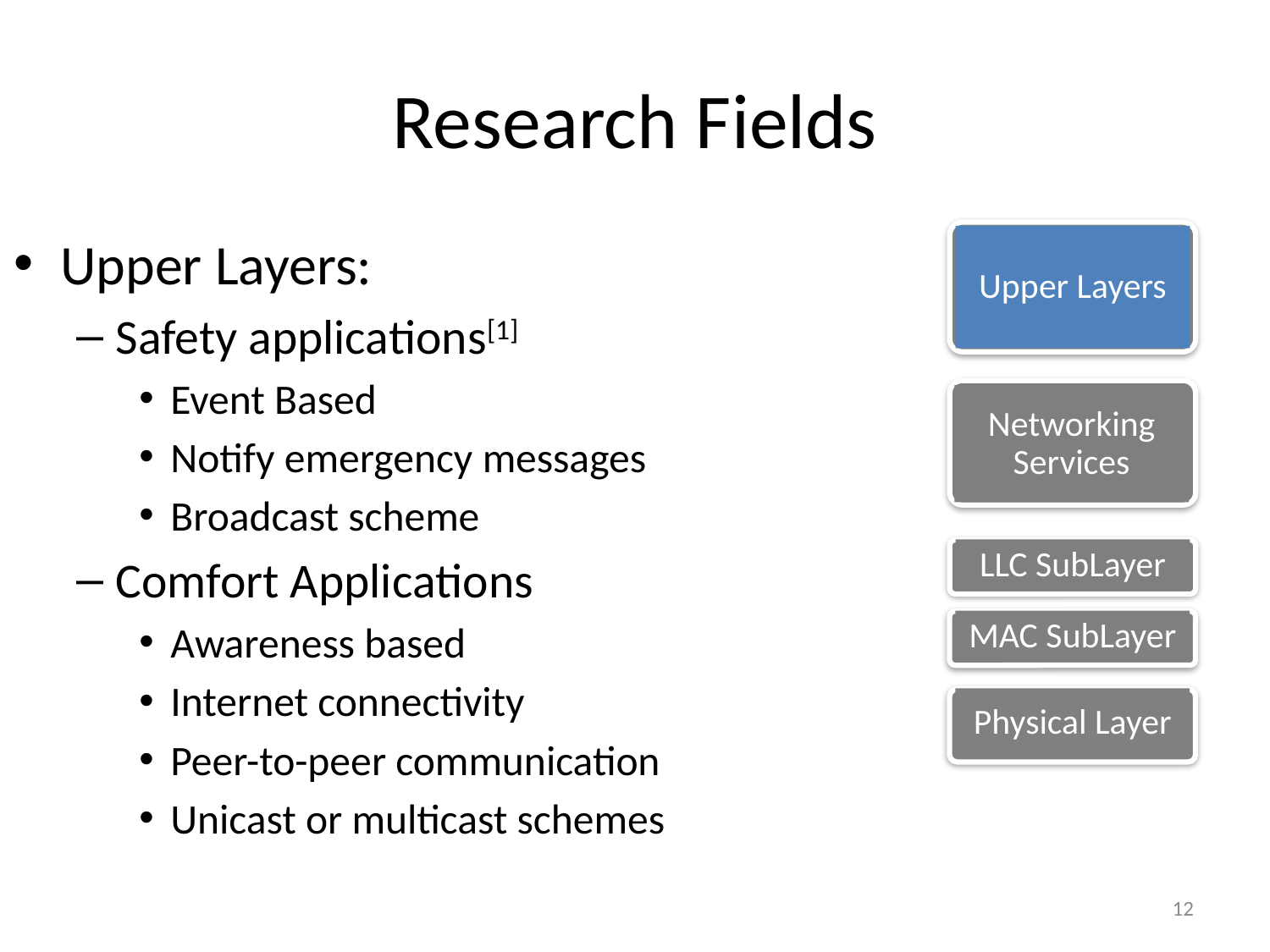

# Research Fields
Upper Layers:
Safety applications[1]
Event Based
Notify emergency messages
Broadcast scheme
Comfort Applications
Awareness based
Internet connectivity
Peer-to-peer communication
Unicast or multicast schemes

Upper Layers

Networking Services
LLC SubLayer

MAC SubLayer

Physical Layer

12